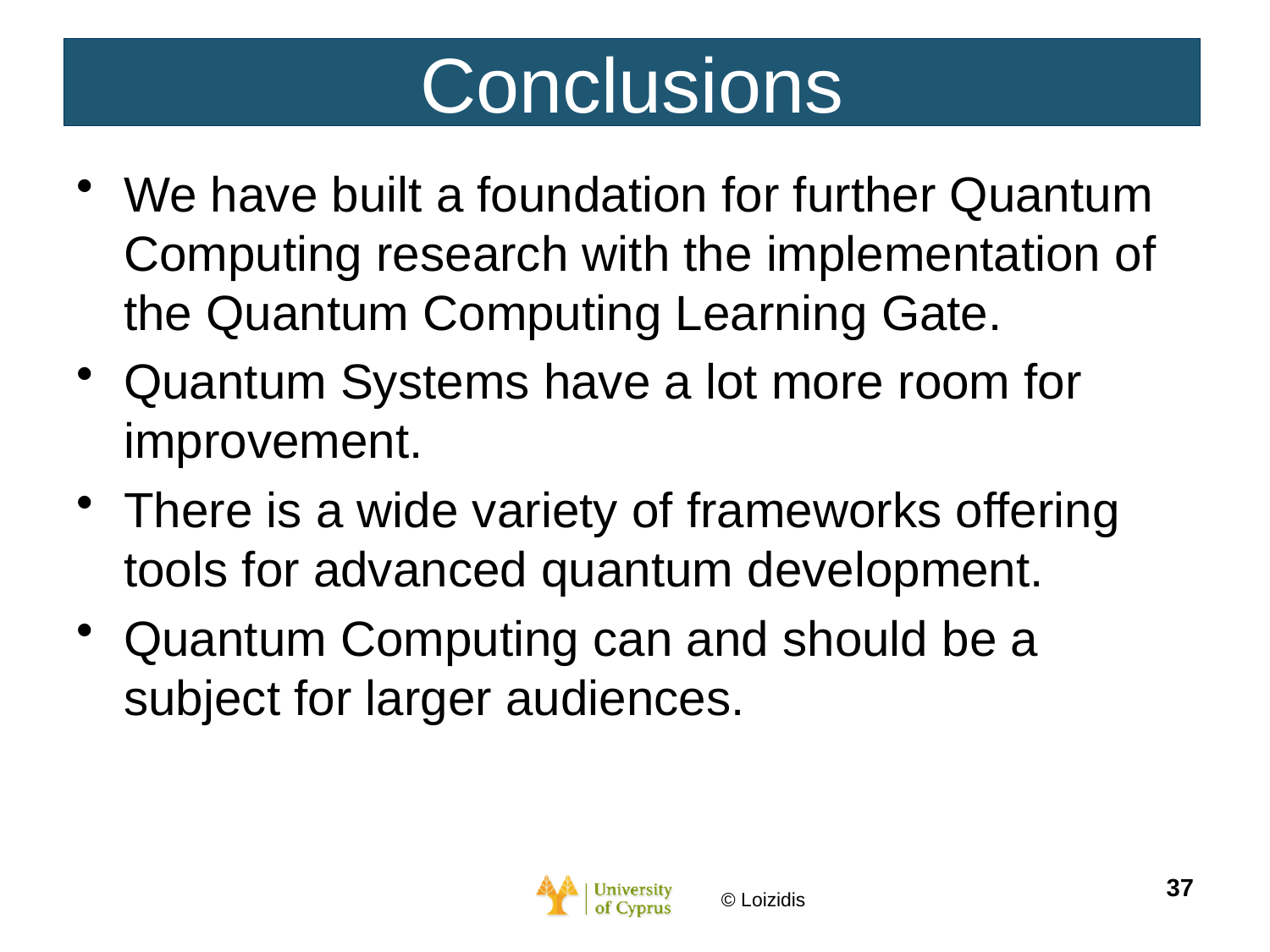

# Conclusions
We have built a foundation for further Quantum Computing research with the implementation of the Quantum Computing Learning Gate.
Quantum Systems have a lot more room for improvement.
There is a wide variety of frameworks offering tools for advanced quantum development.
Quantum Computing can and should be a subject for larger audiences.